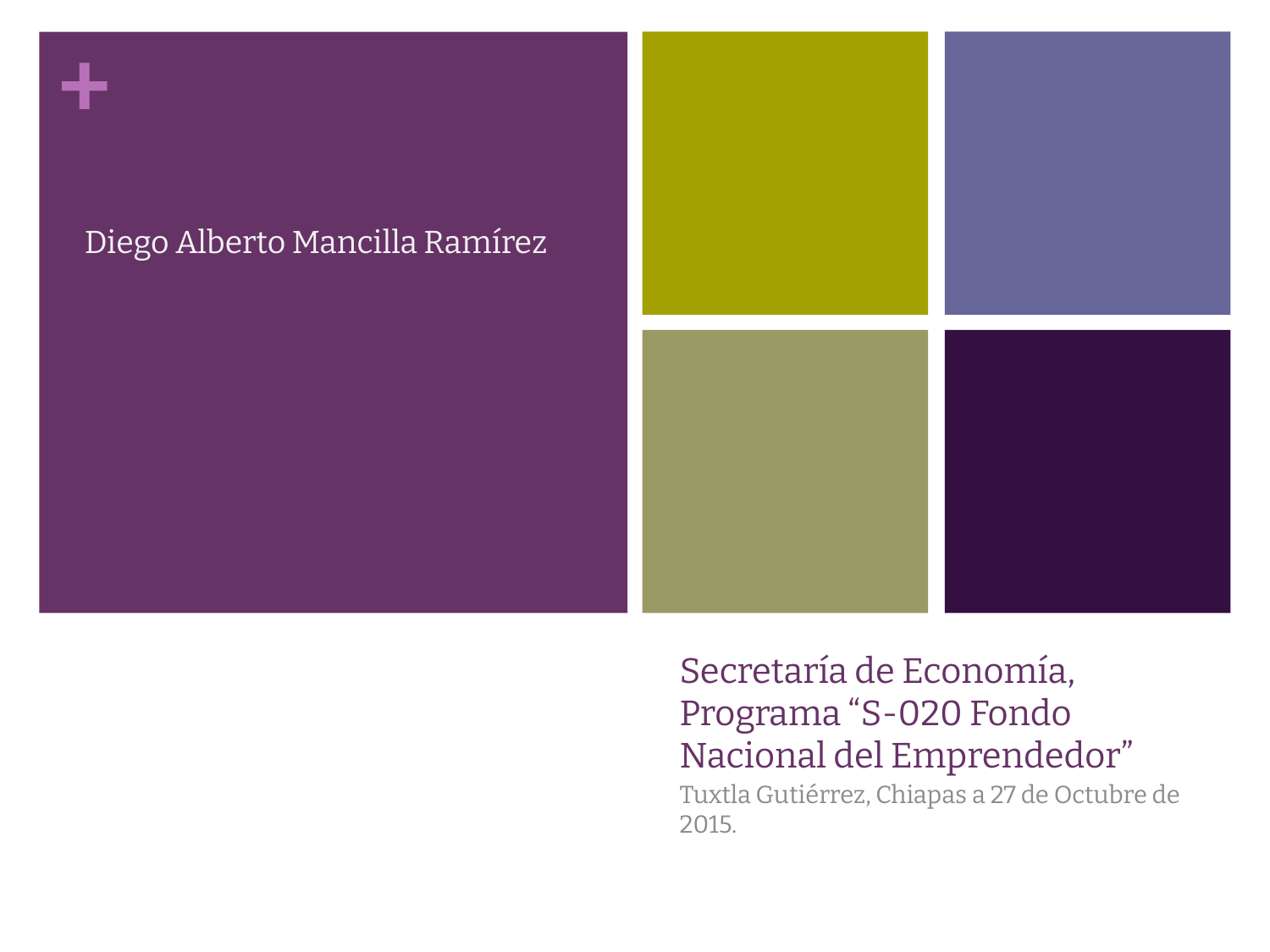

Diego Alberto Mancilla Ramírez
# Secretaría de Economía, Programa “S-020 Fondo Nacional del Emprendedor”
Tuxtla Gutiérrez, Chiapas a 27 de Octubre de 2015.